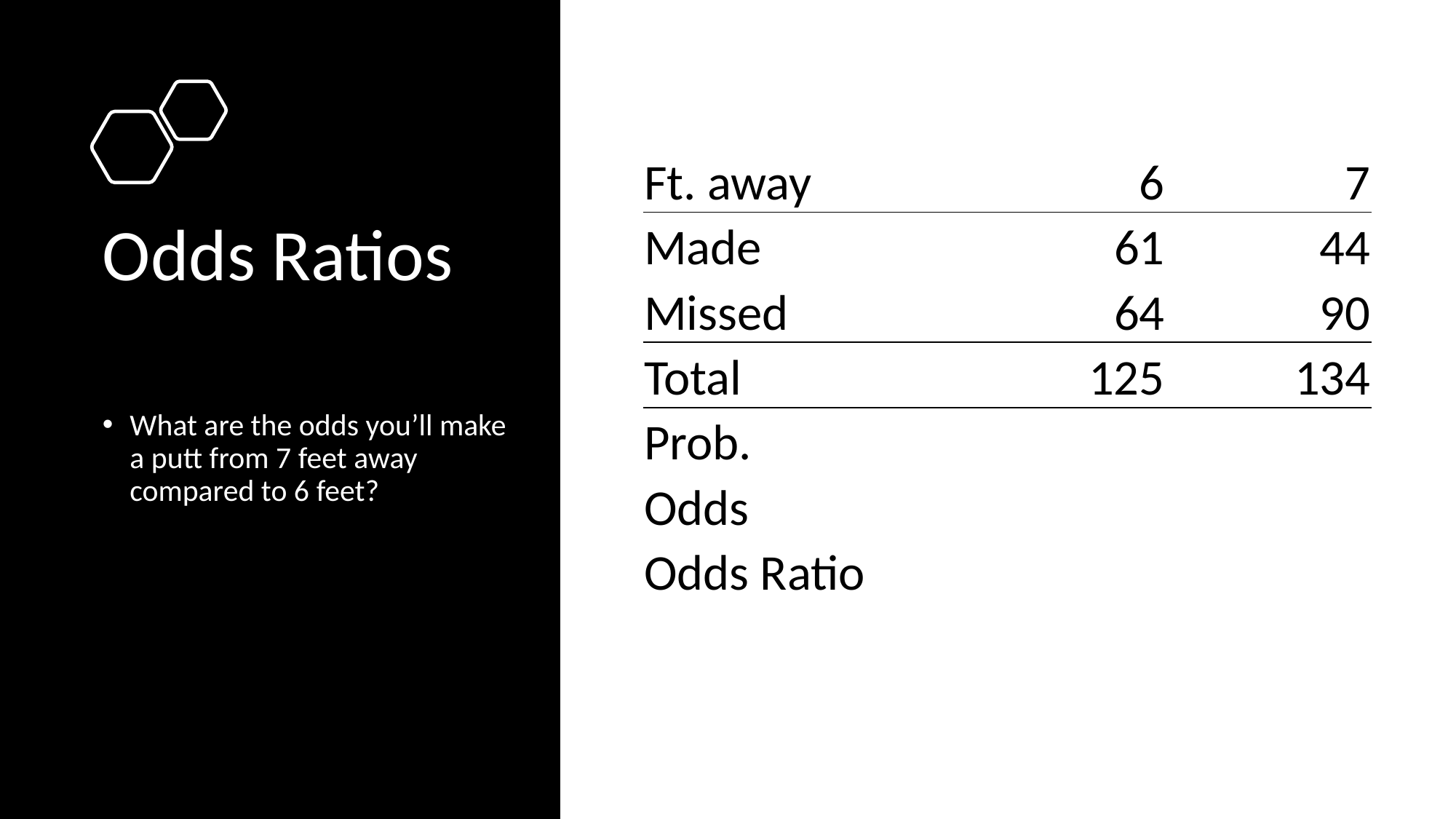

| Ft. away | 6 | 7 |
| --- | --- | --- |
| Made | 61 | 44 |
| Missed | 64 | 90 |
| Total | 125 | 134 |
| Prob. |  |  |
| Odds |  |  |
| Odds Ratio |  |  |
# Odds Ratios
What are the odds you’ll make a putt from 7 feet away compared to 6 feet?